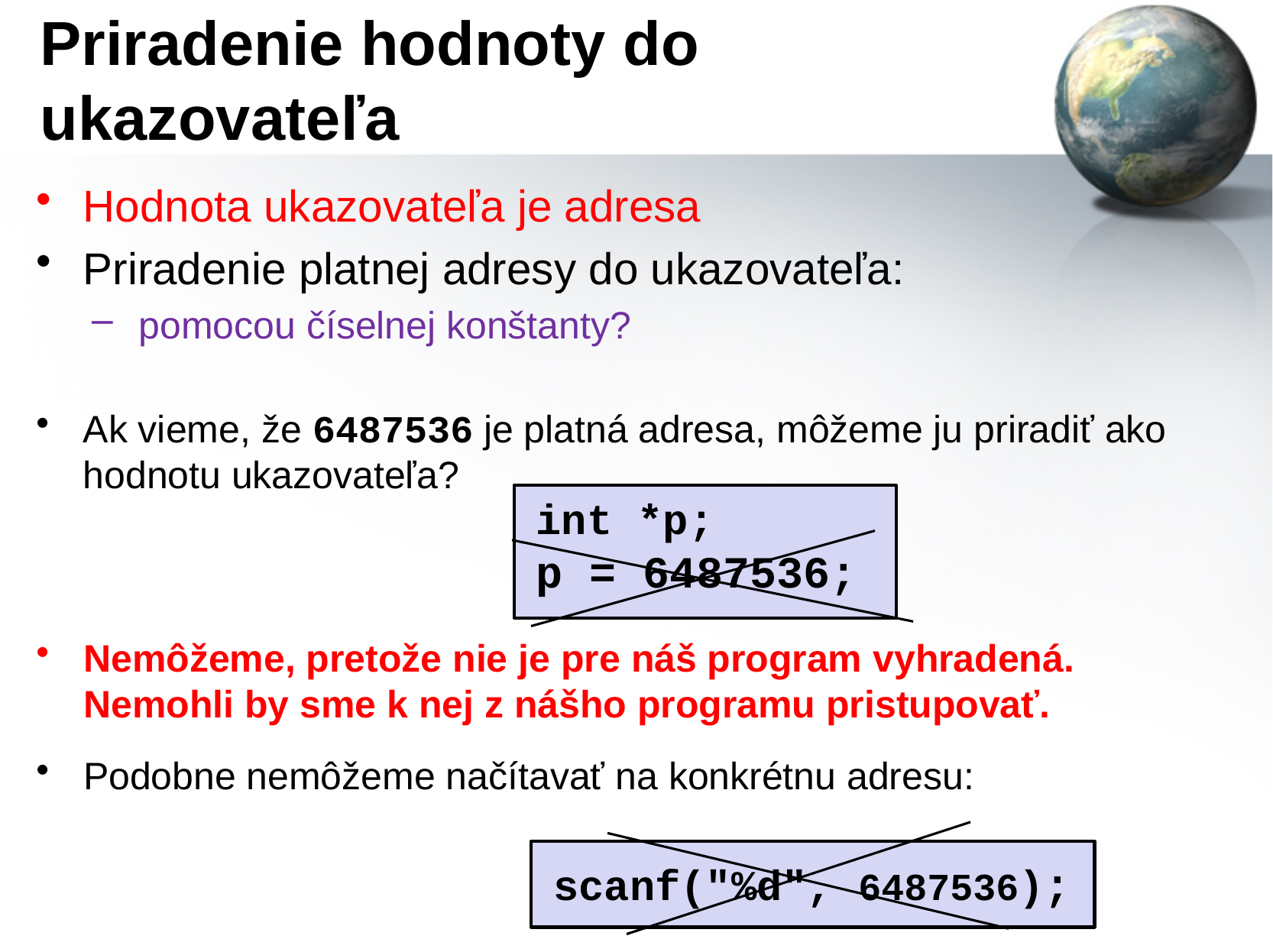

# Priradenie hodnoty do ukazovateľa
Hodnota ukazovateľa je adresa
Priradenie platnej adresy do ukazovateľa:
pomocou číselnej konštanty?

Ak vieme, že 6487536 je platná adresa, môžeme ju priradiť ako hodnotu ukazovateľa?

int *p;
p = 6487536;
Nemôžeme, pretože nie je pre náš program vyhradená. Nemohli by sme k nej z nášho programu pristupovať.

Podobne nemôžeme načítavať na konkrétnu adresu:

scanf("%d", 6487536);